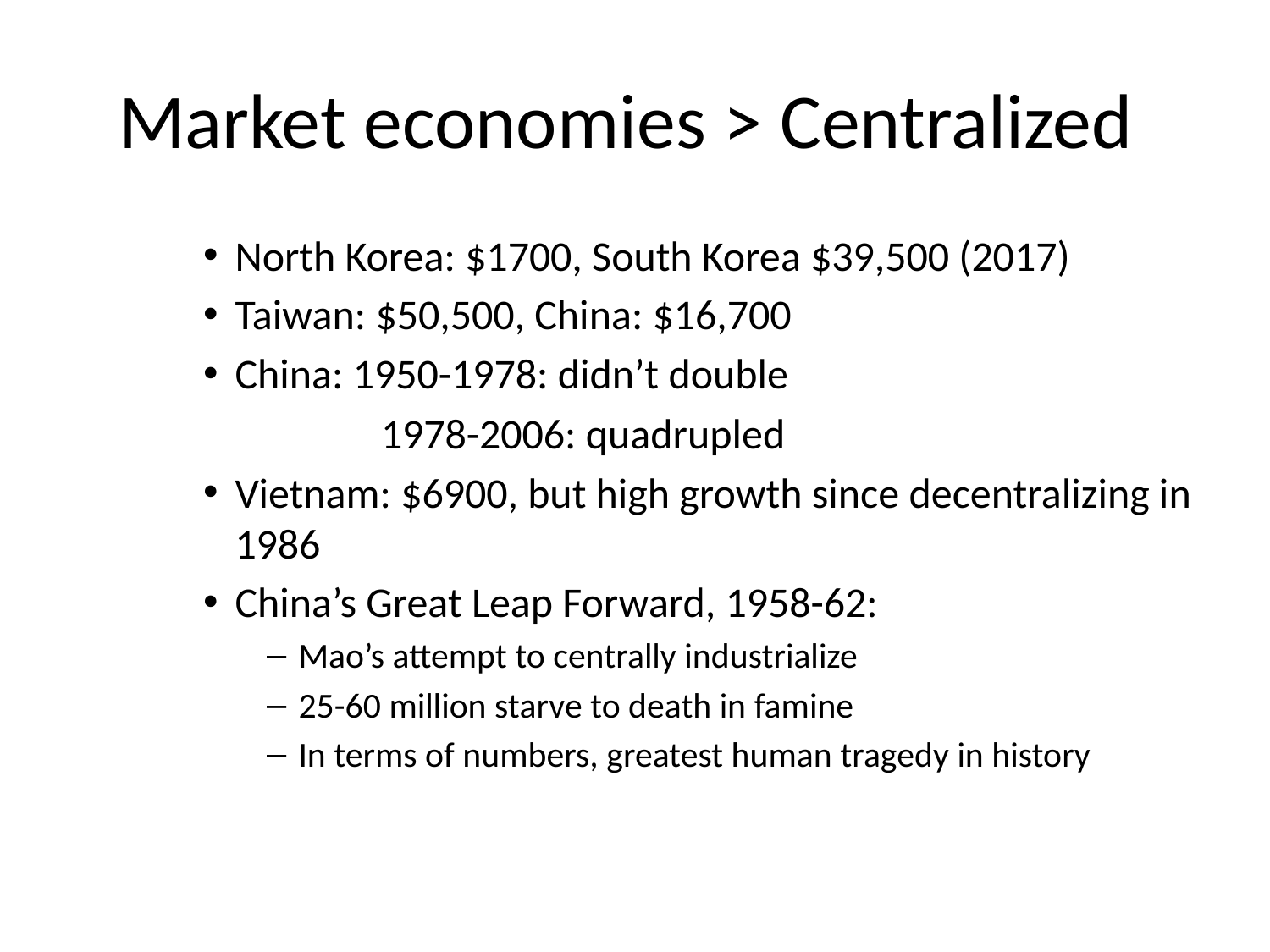

# Market economies > Centralized
North Korea: $1700, South Korea $39,500 (2017)
Taiwan: $50,500, China: $16,700
China: 1950-1978: didn’t double
 		  1978-2006: quadrupled
Vietnam: $6900, but high growth since decentralizing in 1986
China’s Great Leap Forward, 1958-62:
Mao’s attempt to centrally industrialize
25-60 million starve to death in famine
In terms of numbers, greatest human tragedy in history